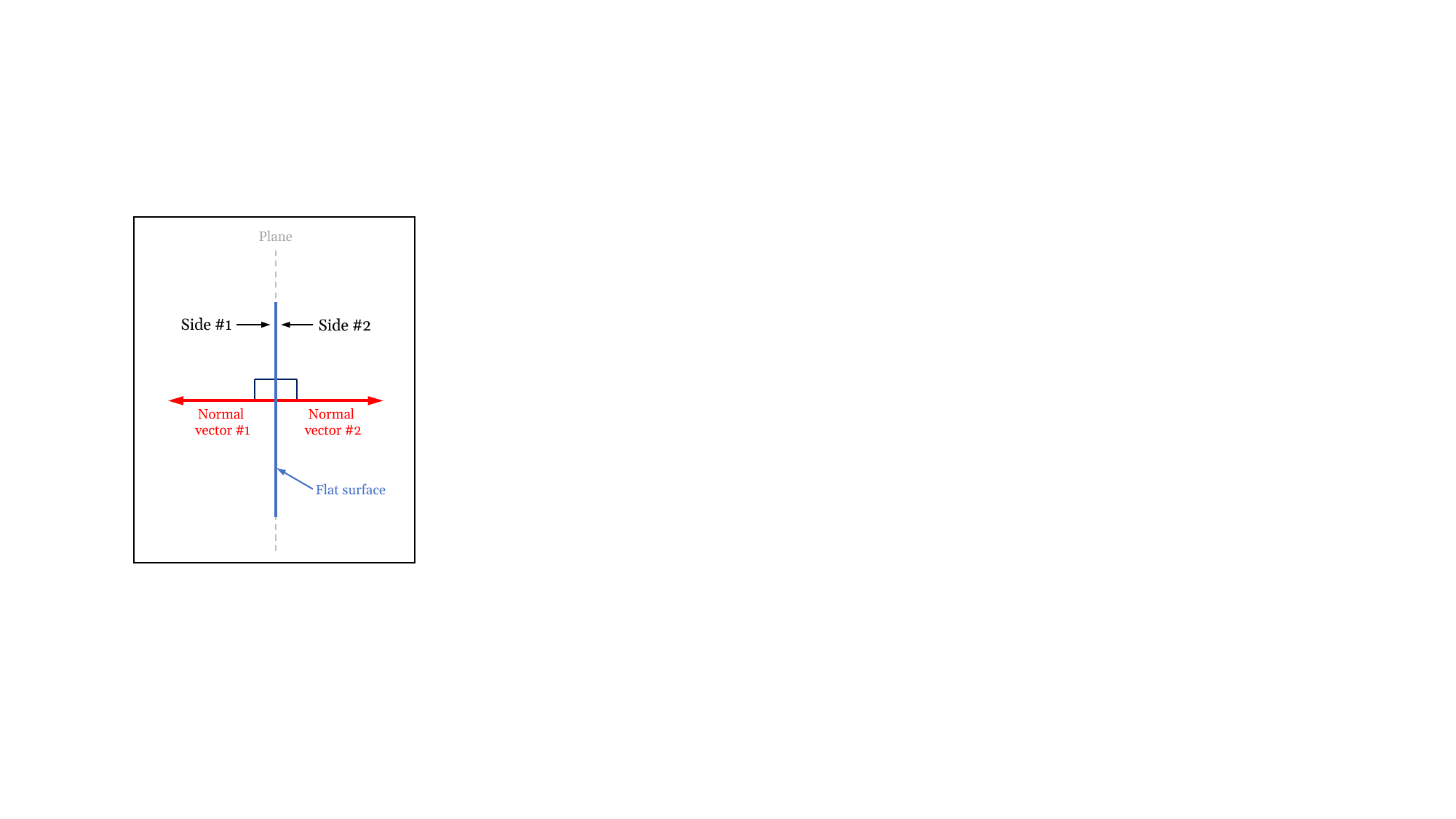

Plane
Side #1
Side #2
Normal
vector #1
Normal
vector #2
Flat surface